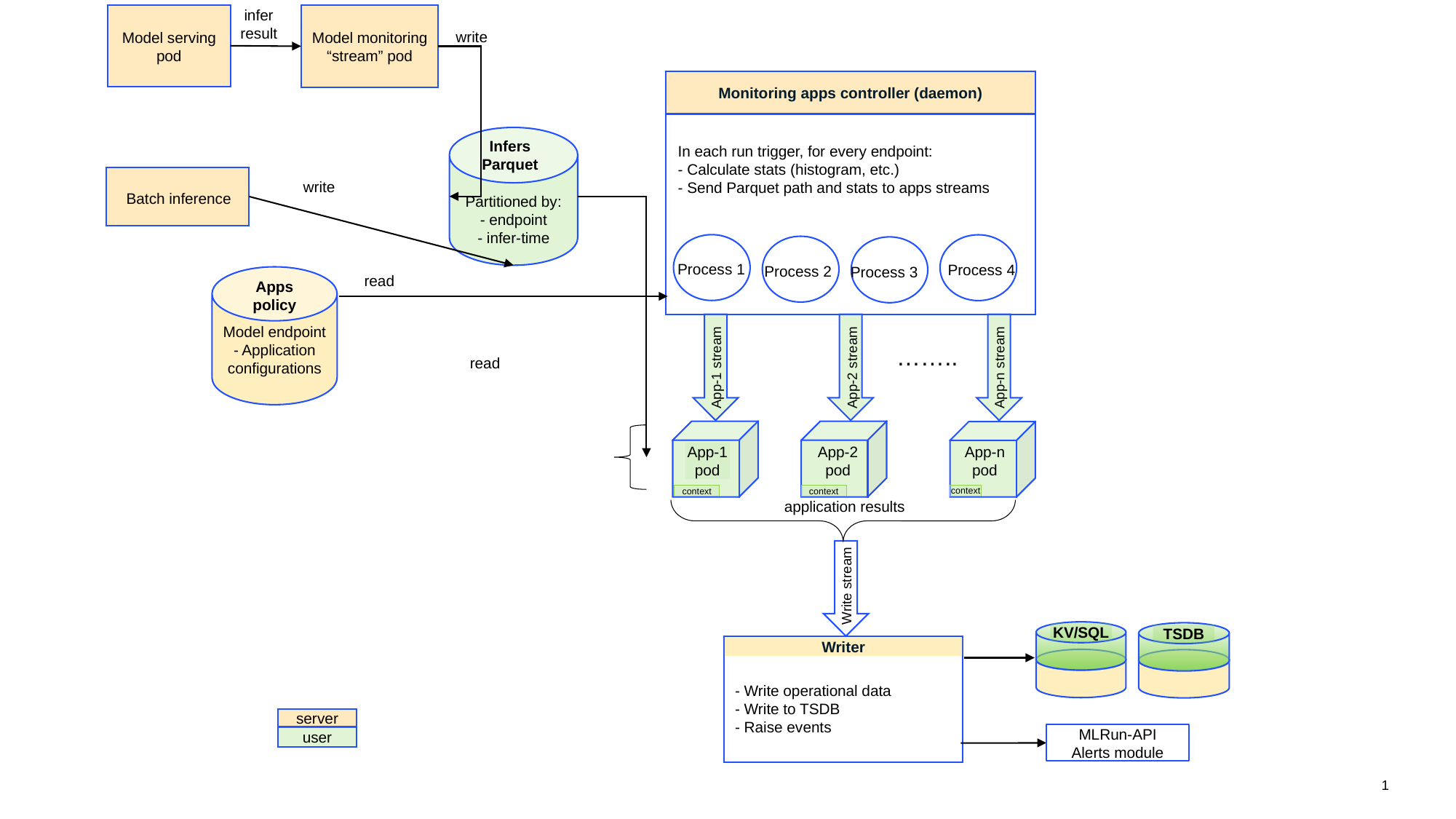

infer
result
write
Model serving
pod
Model monitoring
“stream” pod
Monitoring apps controller (daemon)

Partitioned by:
- endpoint
- infer-time
Infers
Parquet
In each run trigger, for every endpoint:
- Calculate stats (histogram, etc.)
- Send Parquet path and stats to apps streams

write
Batch inference

Process 1
Process 4
Process 2
Process 3
Model endpoint
- Application configurations
read
Apps policy

……..

read
App-1 stream
App-2 stream
App-n stream

App-1
pod
App-2
pod
App-n
pod
context
context
context
application results

Write stream

KV/SQL
TSDB
- Write operational data
- Write to TSDB
- Raise events
Writer

server
MLRun-API
Alerts module
user